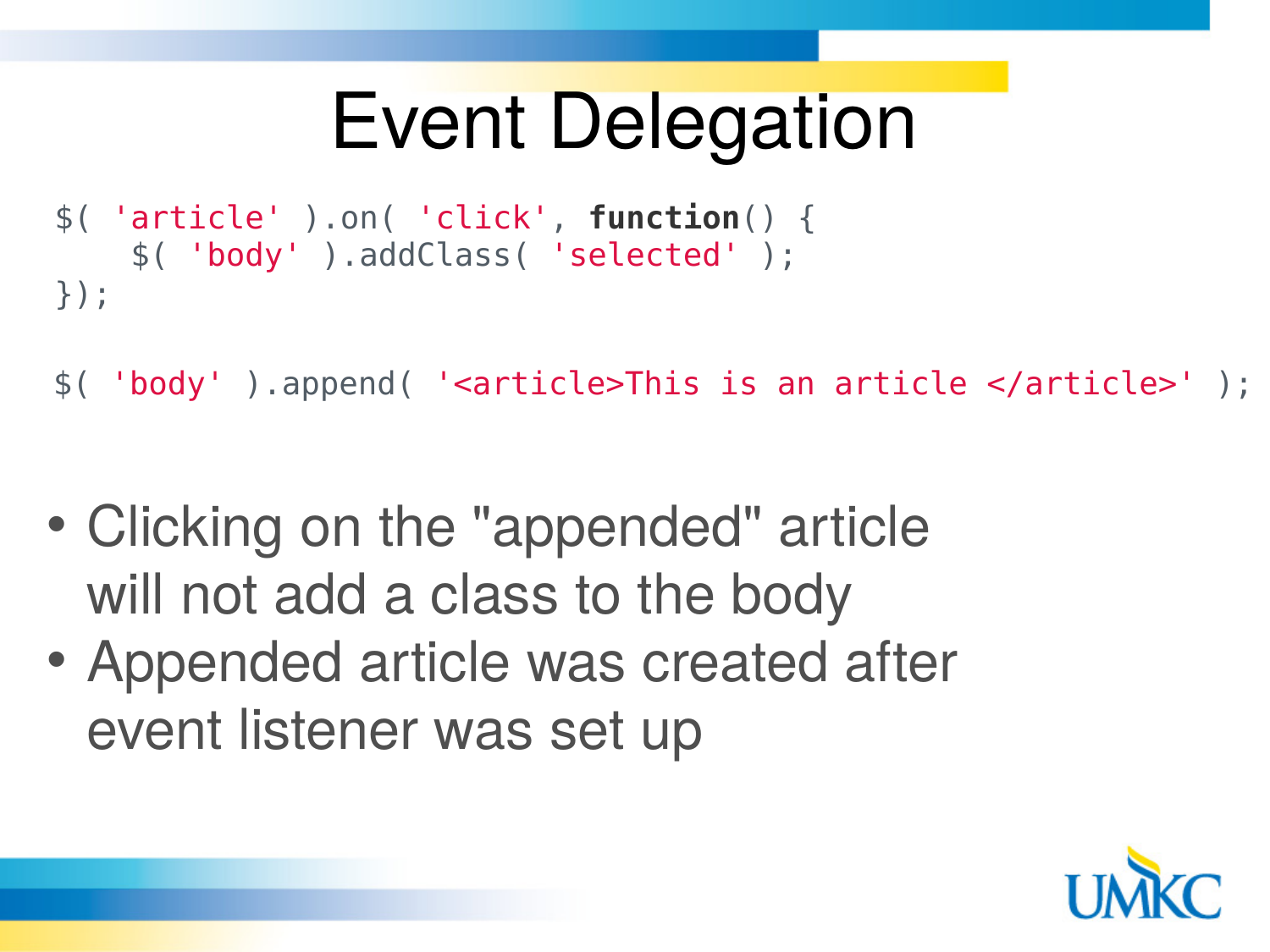

# Event Delegation
$( 'article' ).on( 'click', function() {
    $( 'body' ).addClass( 'selected' );
});
$( 'body' ).append( '<article>This is an article </article>' );
Clicking on the "appended" article will not add a class to the body
Appended article was created after event listener was set up